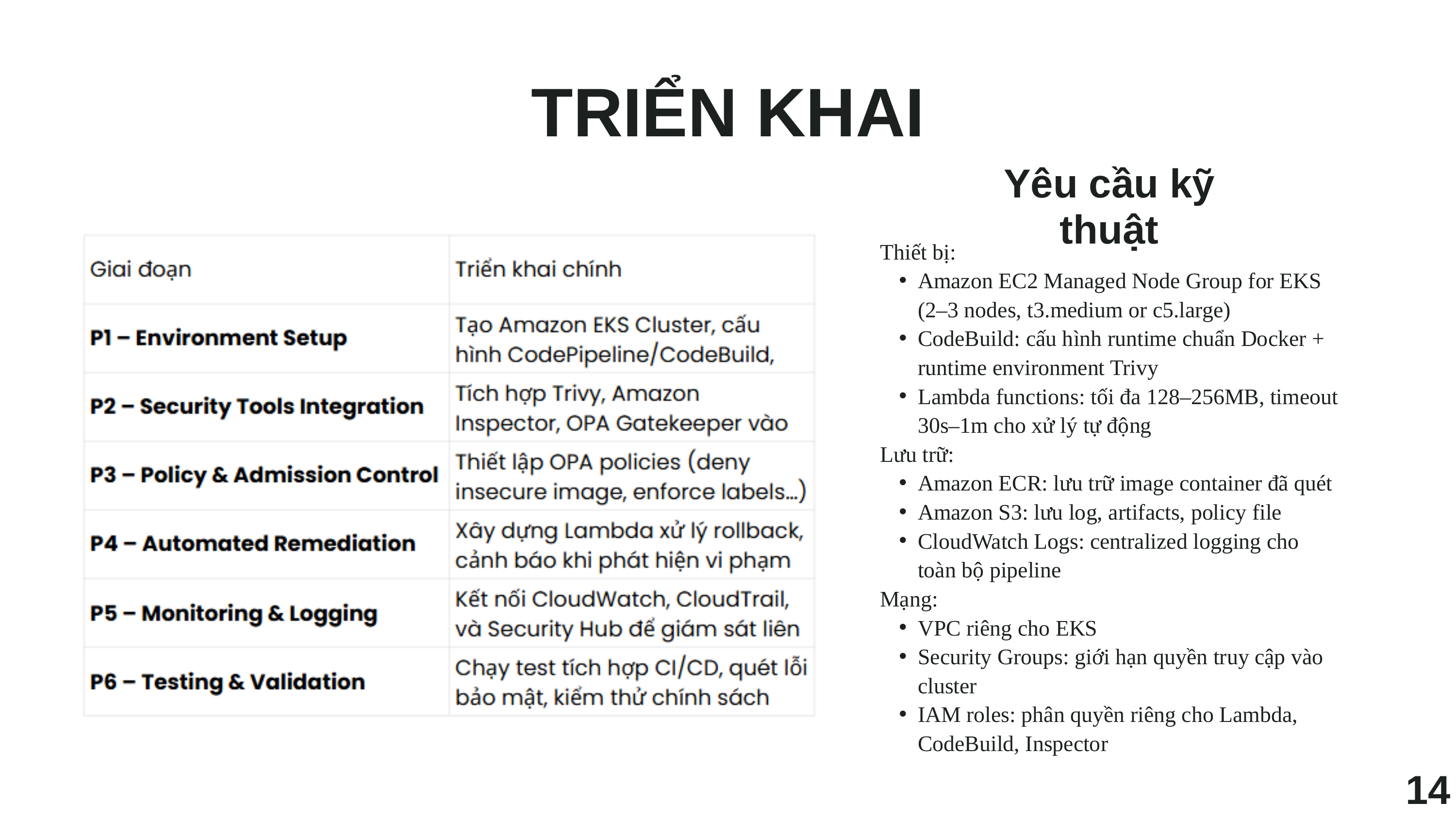

TRIỂN KHAI
Yêu cầu kỹ thuật

Thiết bị:
Amazon EC2 Managed Node Group for EKS (2–3 nodes, t3.medium or c5.large)
CodeBuild: cấu hình runtime chuẩn Docker + runtime environment Trivy
Lambda functions: tối đa 128–256MB, timeout 30s–1m cho xử lý tự động
Lưu trữ:
Amazon ECR: lưu trữ image container đã quét
Amazon S3: lưu log, artifacts, policy file
CloudWatch Logs: centralized logging cho toàn bộ pipeline
Mạng:
VPC riêng cho EKS
Security Groups: giới hạn quyền truy cập vào cluster
IAM roles: phân quyền riêng cho Lambda, CodeBuild, Inspector
14